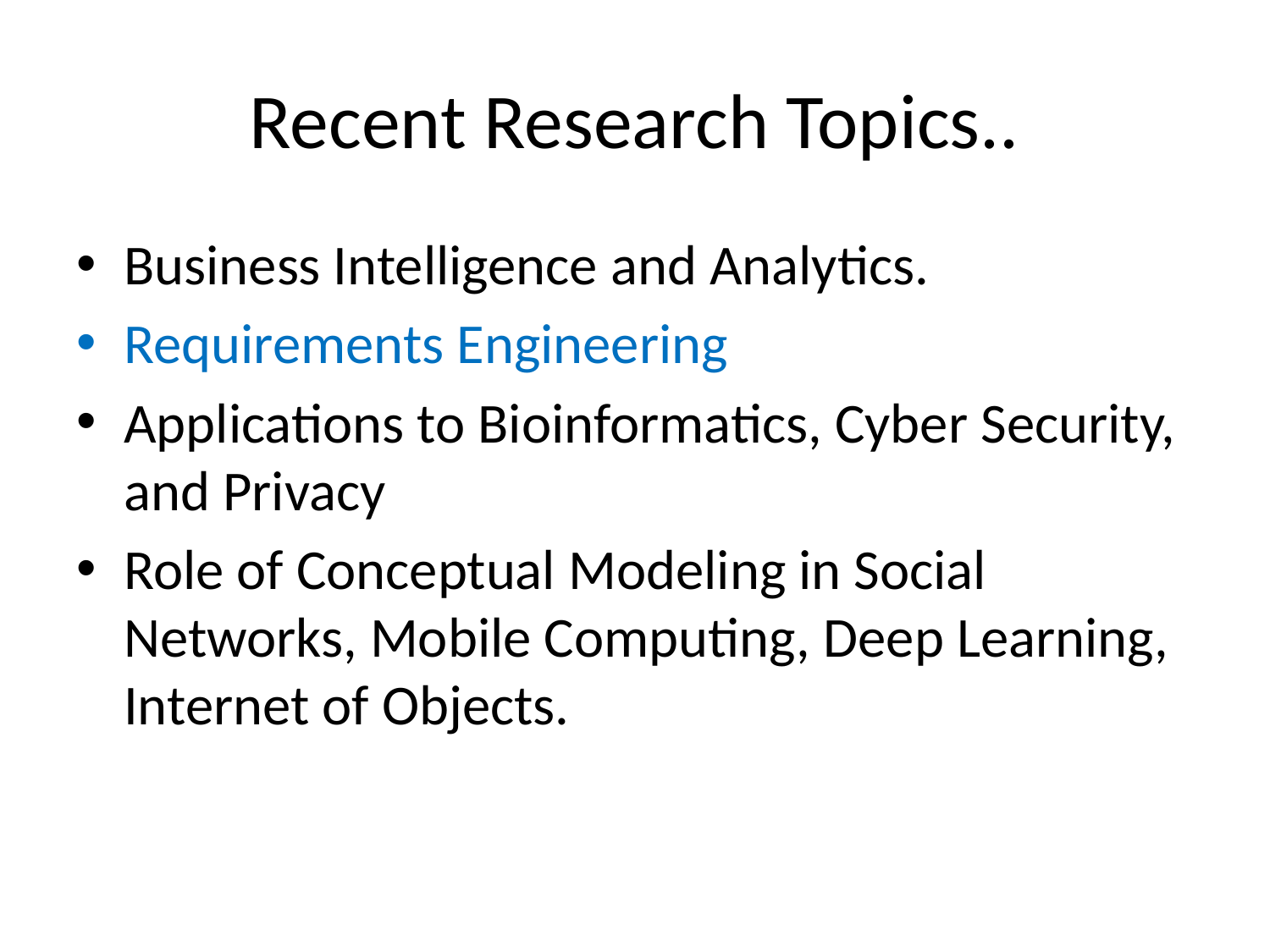

# Recent Research Topics..
Business Intelligence and Analytics.
Requirements Engineering
Applications to Bioinformatics, Cyber Security, and Privacy
Role of Conceptual Modeling in Social Networks, Mobile Computing, Deep Learning, Internet of Objects.